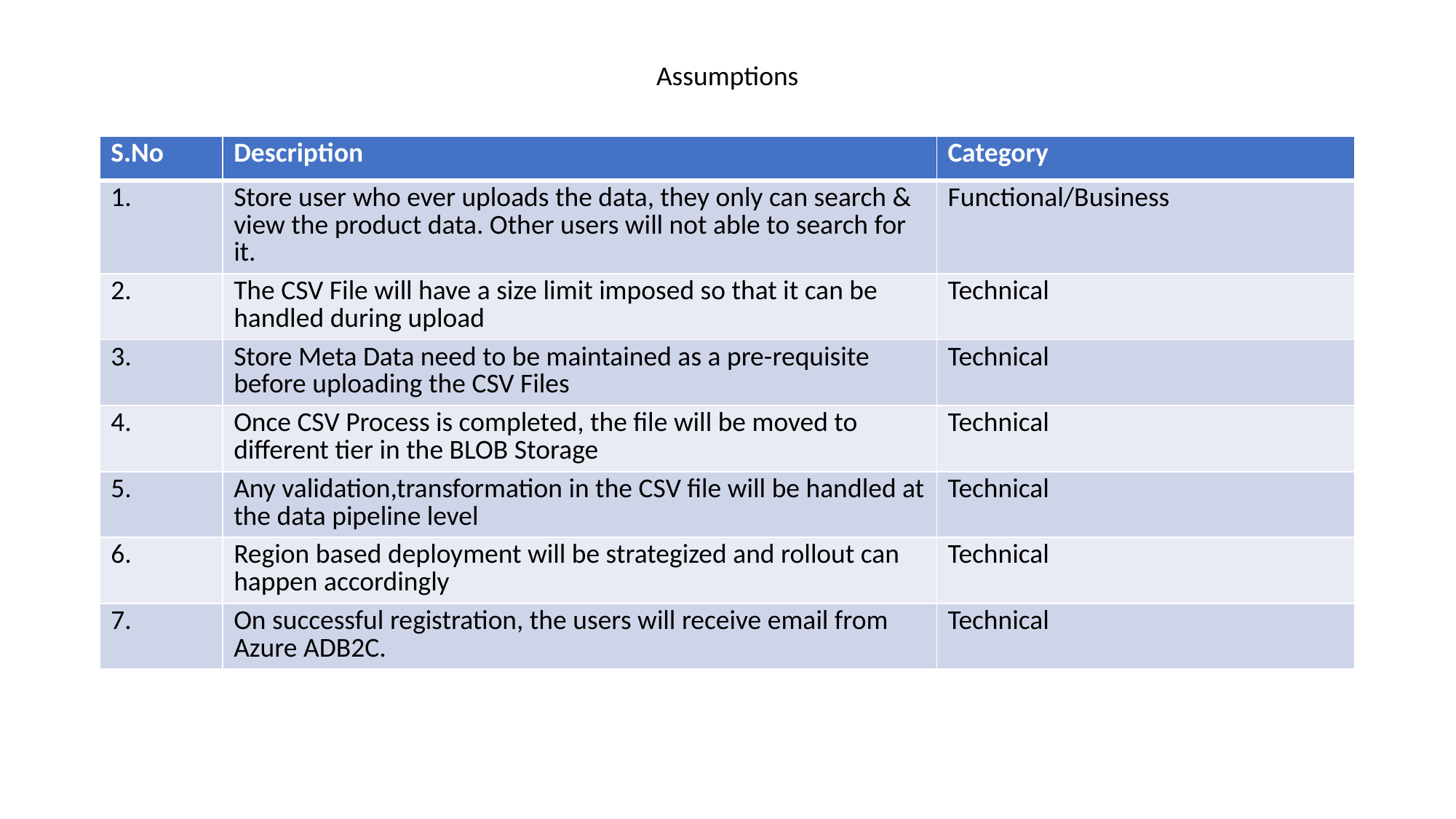

# Assumptions
| S.No | Description | Category |
| --- | --- | --- |
| 1. | Store user who ever uploads the data, they only can search & view the product data. Other users will not able to search for it. | Functional/Business |
| 2. | The CSV File will have a size limit imposed so that it can be handled during upload | Technical |
| 3. | Store Meta Data need to be maintained as a pre-requisite before uploading the CSV Files | Technical |
| 4. | Once CSV Process is completed, the file will be moved to different tier in the BLOB Storage | Technical |
| 5. | Any validation,transformation in the CSV file will be handled at the data pipeline level | Technical |
| 6. | Region based deployment will be strategized and rollout can happen accordingly | Technical |
| 7. | On successful registration, the users will receive email from Azure ADB2C. | Technical |